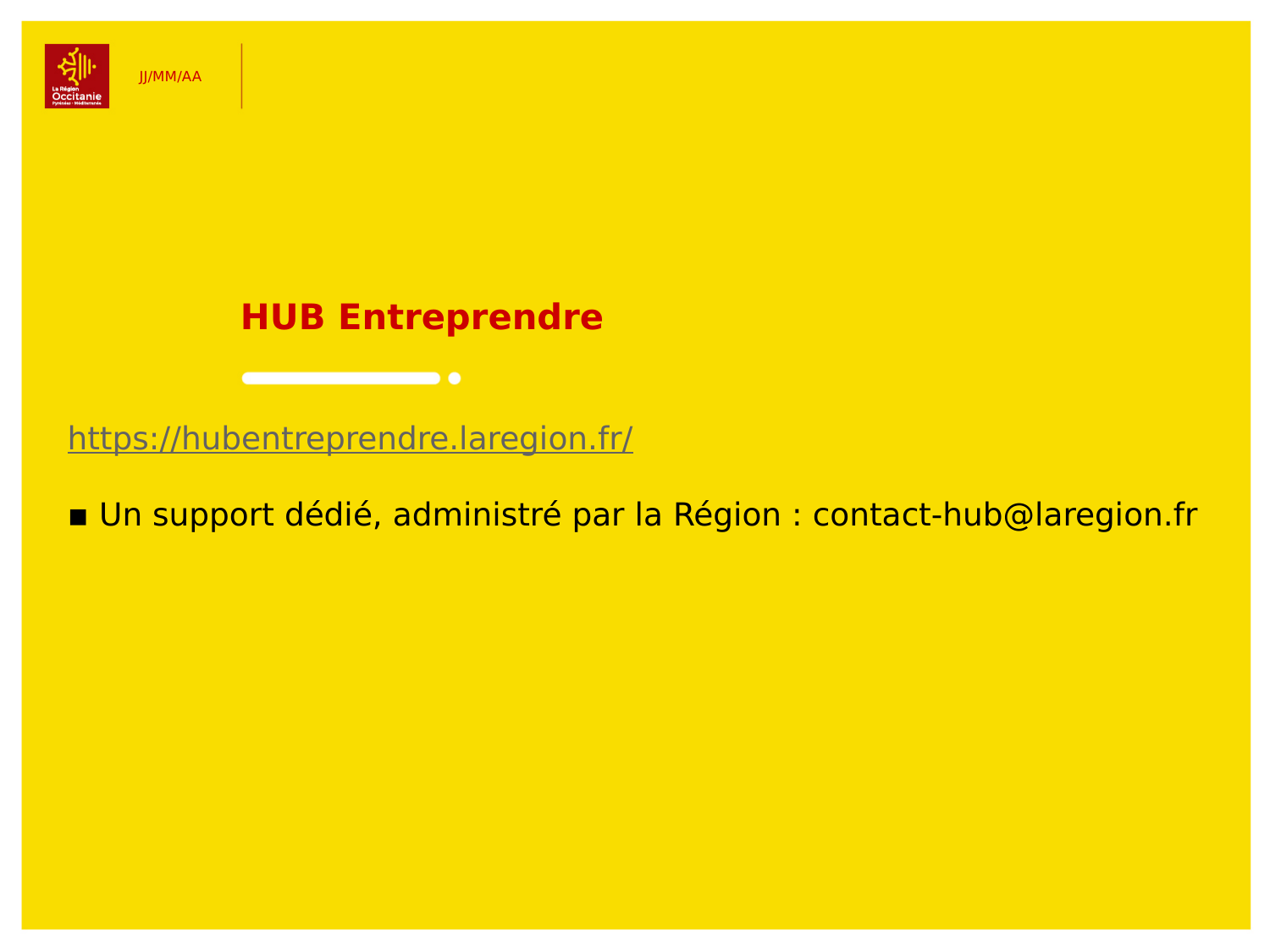

JJ/MM/AA
HUB Entreprendre
https://hubentreprendre.laregion.fr/

▪ Un support dédié, administré par la Région : contact-hub@laregion.fr